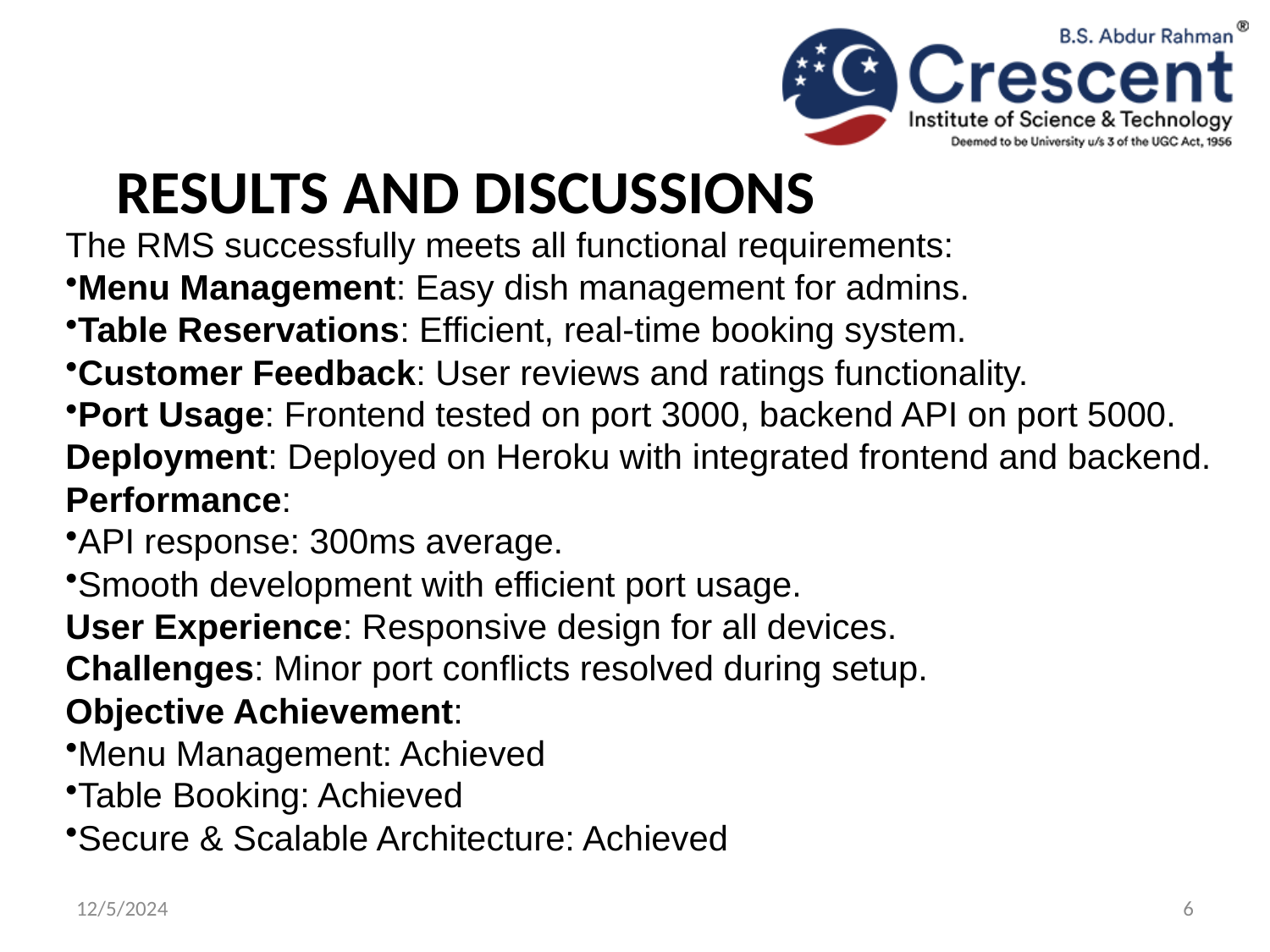

# RESULTS AND DISCUSSIONS
The RMS successfully meets all functional requirements:
Menu Management: Easy dish management for admins.
Table Reservations: Efficient, real-time booking system.
Customer Feedback: User reviews and ratings functionality.
Port Usage: Frontend tested on port 3000, backend API on port 5000.
Deployment: Deployed on Heroku with integrated frontend and backend.
Performance:
API response: 300ms average.
Smooth development with efficient port usage.
User Experience: Responsive design for all devices.
Challenges: Minor port conflicts resolved during setup.
Objective Achievement:
Menu Management: Achieved
Table Booking: Achieved
Secure & Scalable Architecture: Achieved

12/5/2024
6